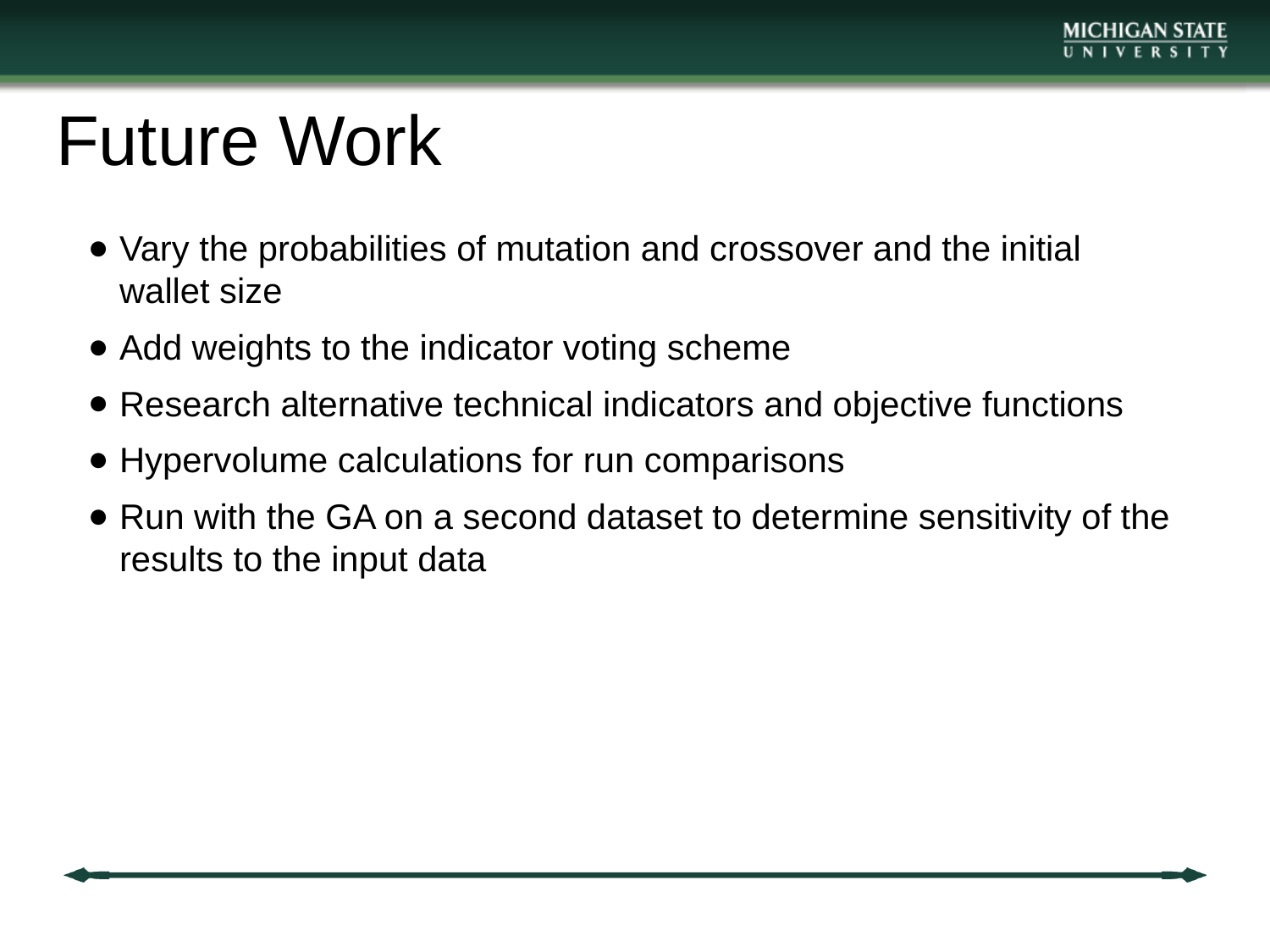

# Future Work
Vary the probabilities of mutation and crossover and the initial
wallet size
Add weights to the indicator voting scheme
Research alternative technical indicators and objective functions
Hypervolume calculations for run comparisons
Run with the GA on a second dataset to determine sensitivity of the results to the input data